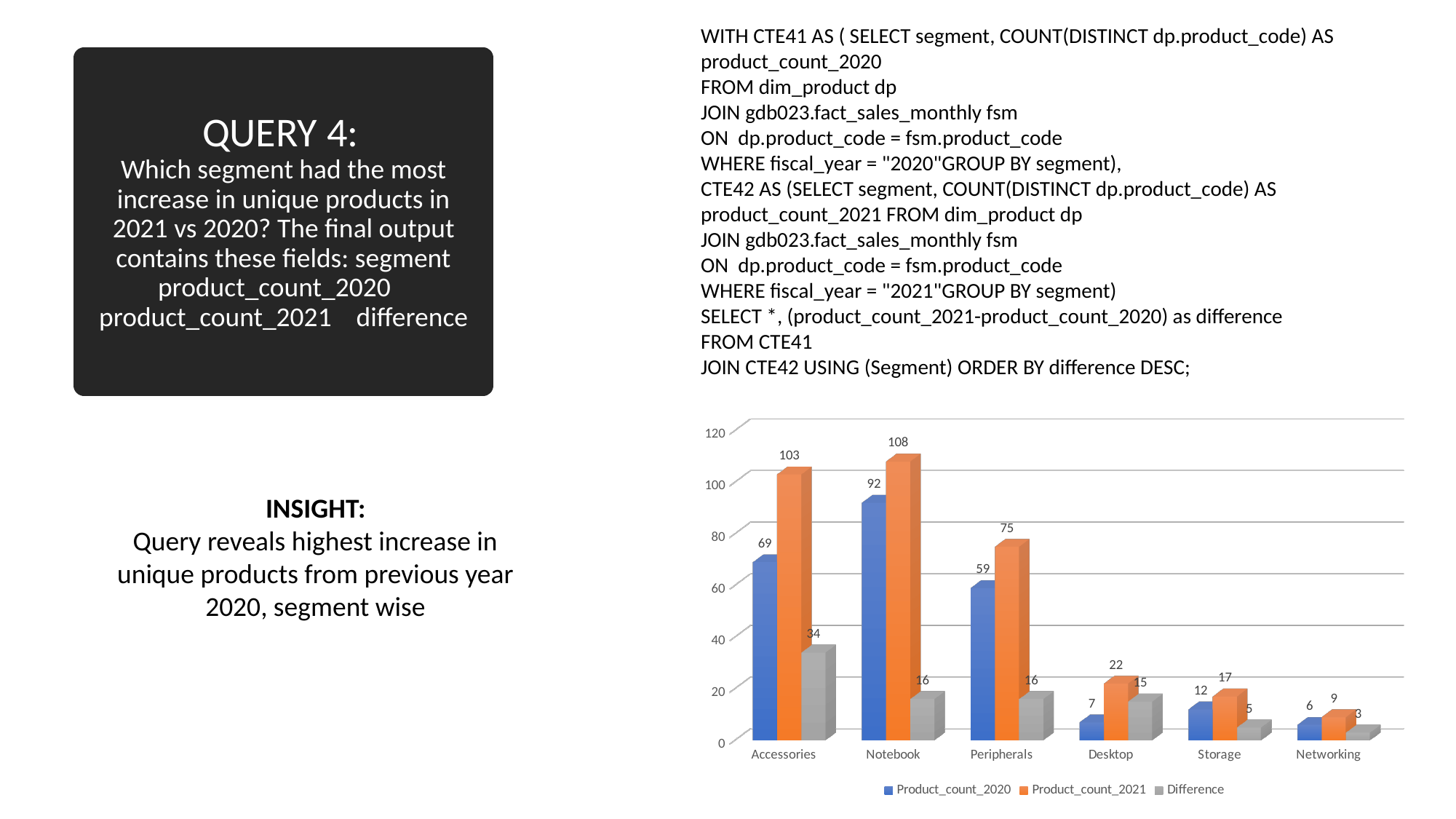

WITH CTE41 AS ( SELECT segment, COUNT(DISTINCT dp.product_code) AS product_count_2020
FROM dim_product dp
JOIN gdb023.fact_sales_monthly fsm
ON  dp.product_code = fsm.product_code
WHERE fiscal_year = "2020"GROUP BY segment),
CTE42 AS (SELECT segment, COUNT(DISTINCT dp.product_code) AS product_count_2021 FROM dim_product dp
JOIN gdb023.fact_sales_monthly fsm
ON  dp.product_code = fsm.product_code
WHERE fiscal_year = "2021"GROUP BY segment)
SELECT *, (product_count_2021-product_count_2020) as difference
FROM CTE41
JOIN CTE42 USING (Segment) ORDER BY difference DESC;
# QUERY 4: Which segment had the most increase in unique products in 2021 vs 2020? The final output contains these fields: segment product_count_2020    product_count_2021    difference

[unsupported chart]

INSIGHT:
Query reveals highest increase in unique products from previous year 2020, segment wise